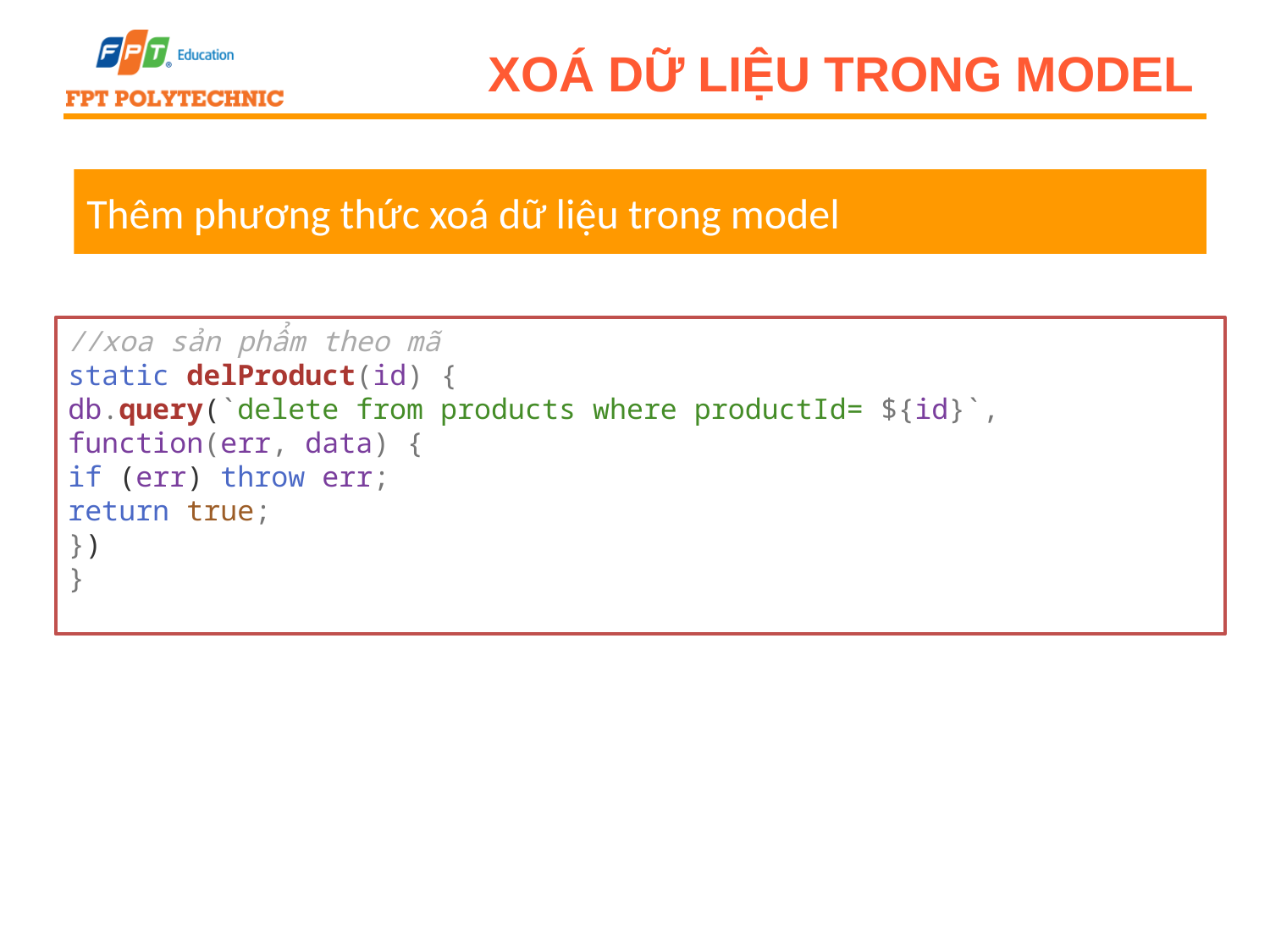

# Xoá dữ liệu trong model
Thêm phương thức xoá dữ liệu trong model
//xoa sản phẩm theo mã
static delProduct(id) {
db.query(`delete from products where productId= ${id}`, function(err, data) {
if (err) throw err;
return true;
})
}